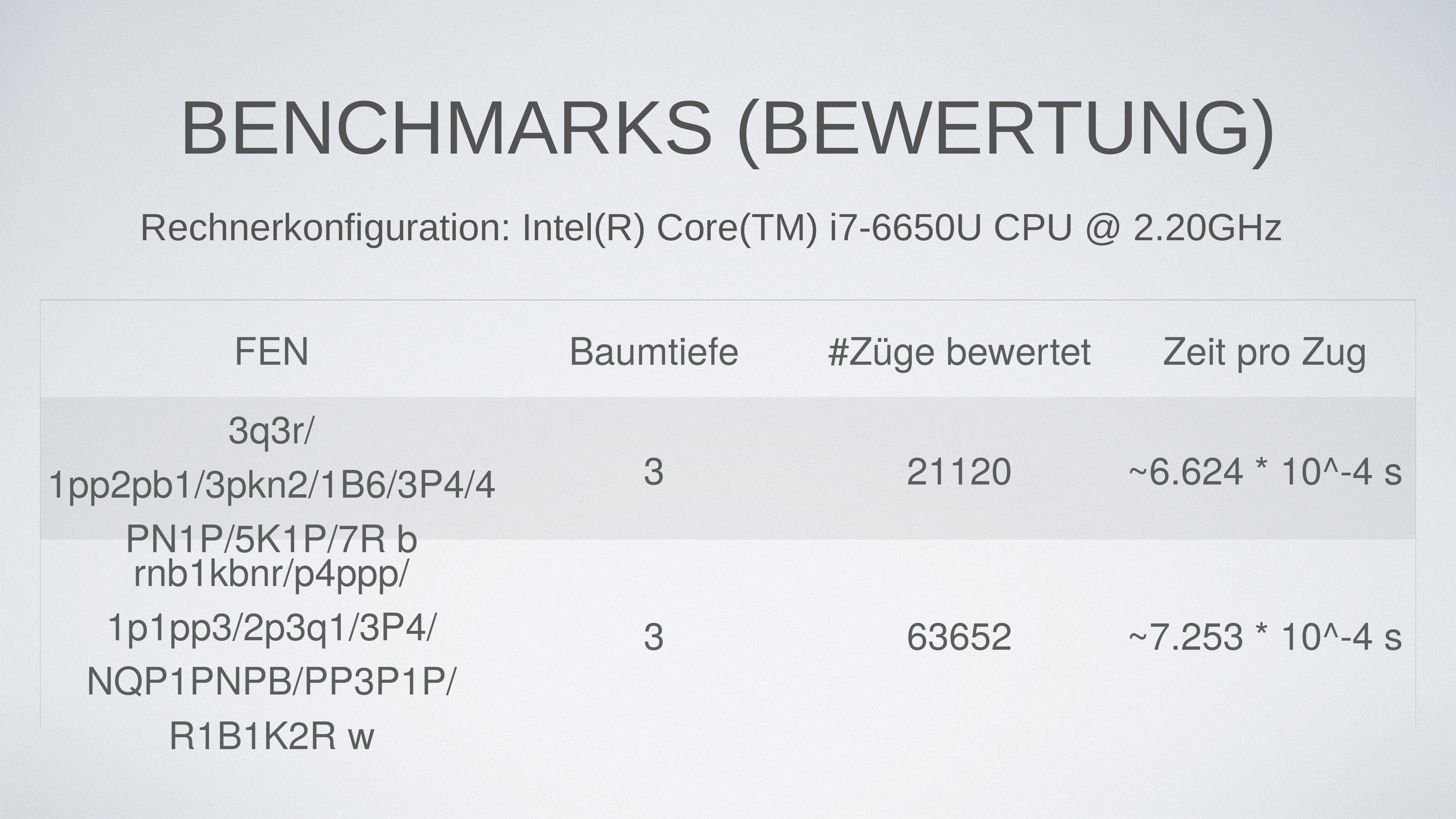

# Benchmarks (Bewertung)
Rechnerkonfiguration: Intel(R) Core(TM) i7-6650U CPU @ 2.20GHz
| FEN | Baumtiefe | #Züge bewertet | Zeit pro Zug |
| --- | --- | --- | --- |
| 3q3r/1pp2pb1/3pkn2/1B6/3P4/4PN1P/5K1P/7R b | 3 | 21120 | ~6.624 \* 10^-4 s |
| rnb1kbnr/p4ppp/1p1pp3/2p3q1/3P4/NQP1PNPB/PP3P1P/R1B1K2R w | 3 | 63652 | ~7.253 \* 10^-4 s |